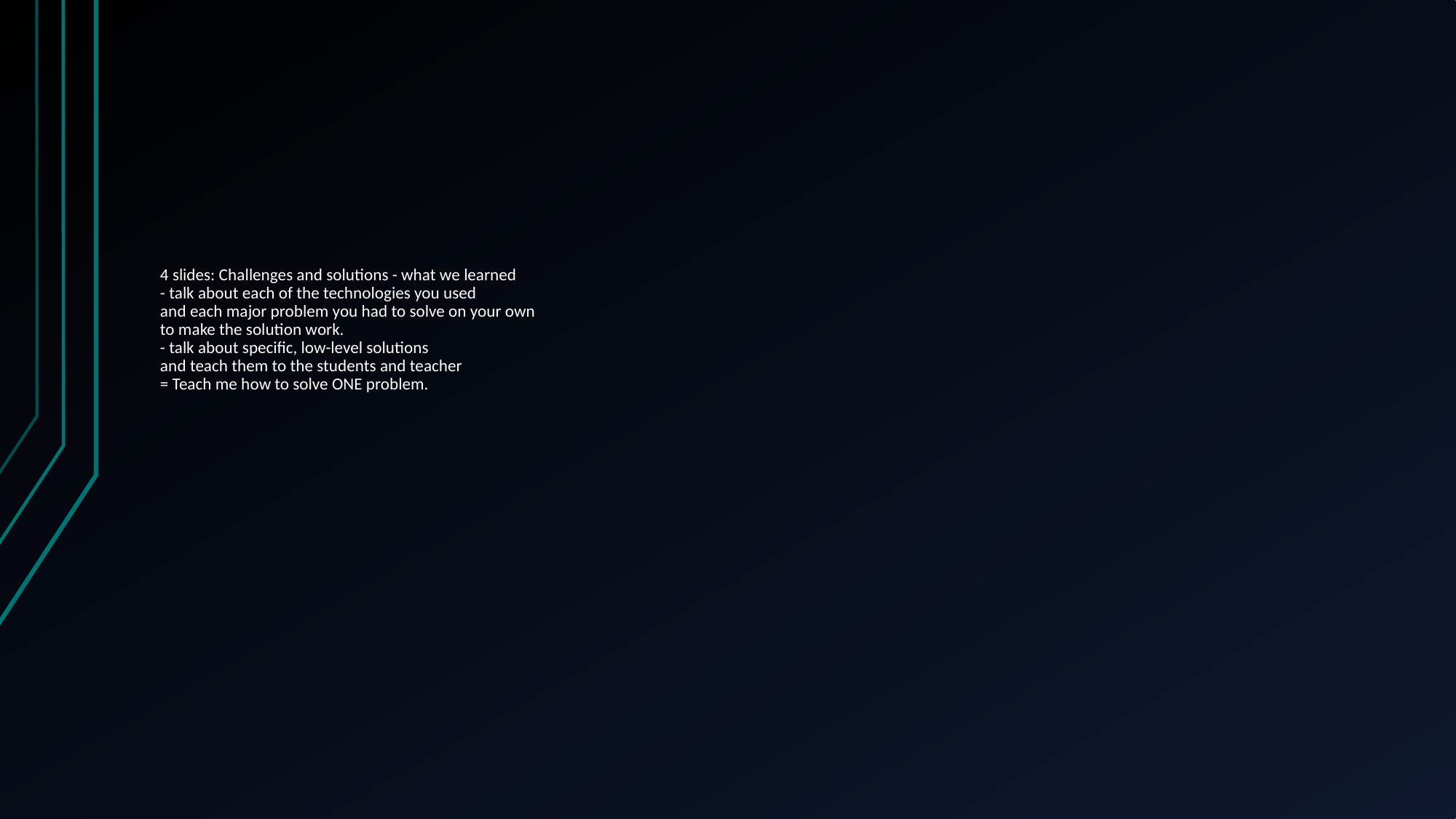

# 4 slides: Challenges and solutions - what we learned - talk about each of the technologies you used and each major problem you had to solve on your own to make the solution work. - talk about specific, low-level solutions and teach them to the students and teacher = Teach me how to solve ONE problem.